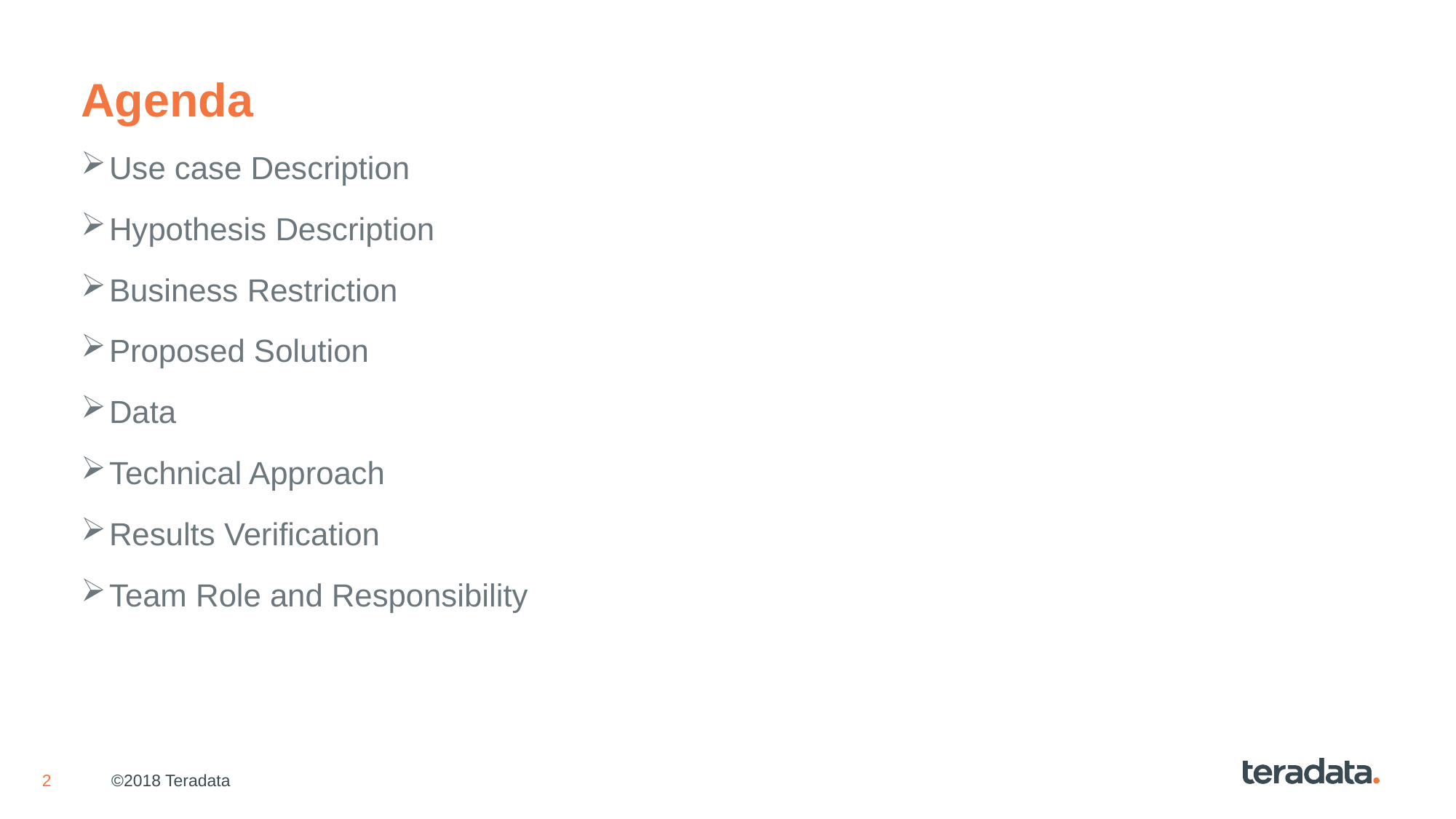

# Agenda
Use case Description
Hypothesis Description
Business Restriction
Proposed Solution
Data
Technical Approach
Results Verification
Team Role and Responsibility

©2018 Teradata